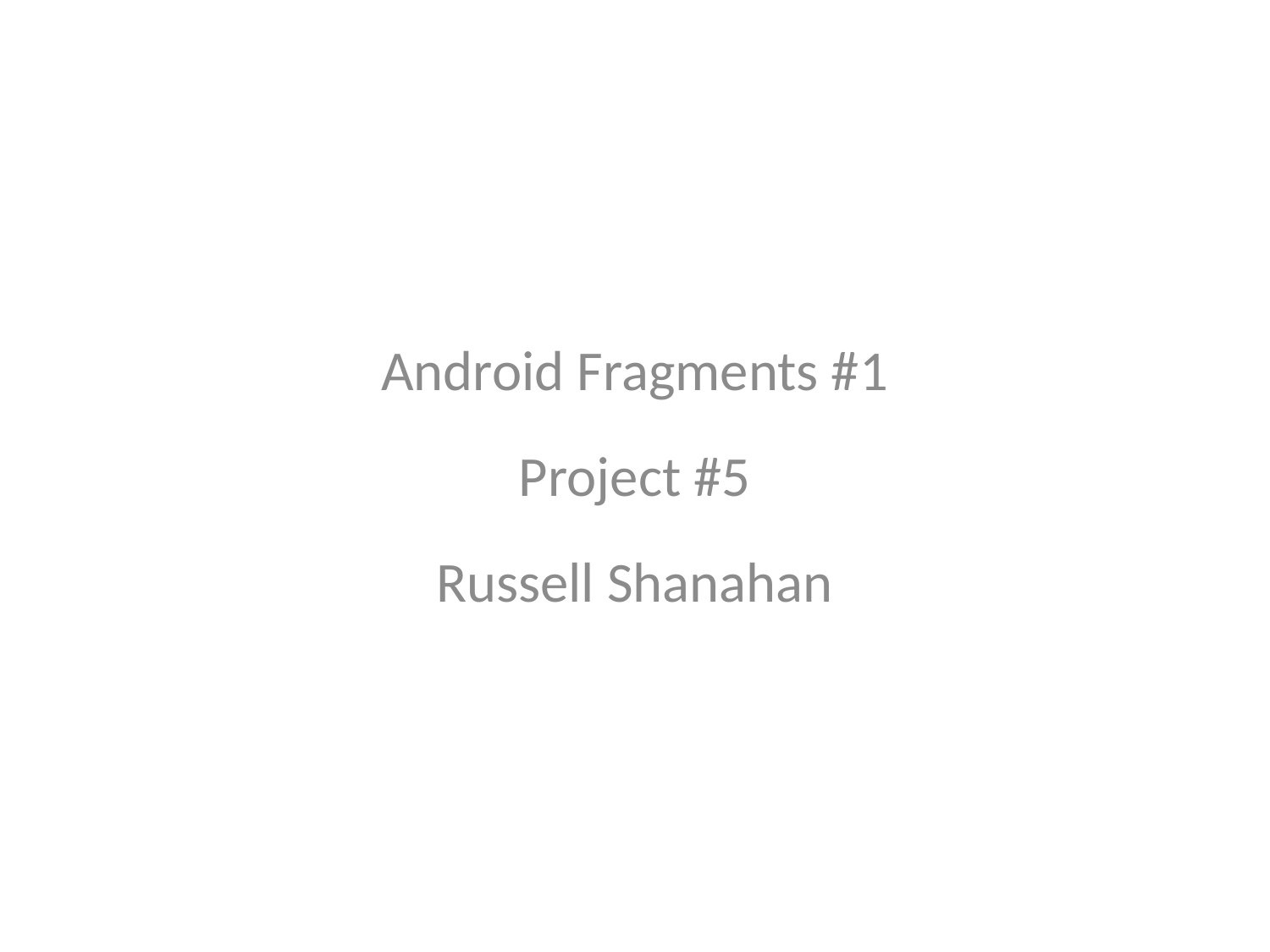

Android Fragments #1

Project #5

Russell Shanahan